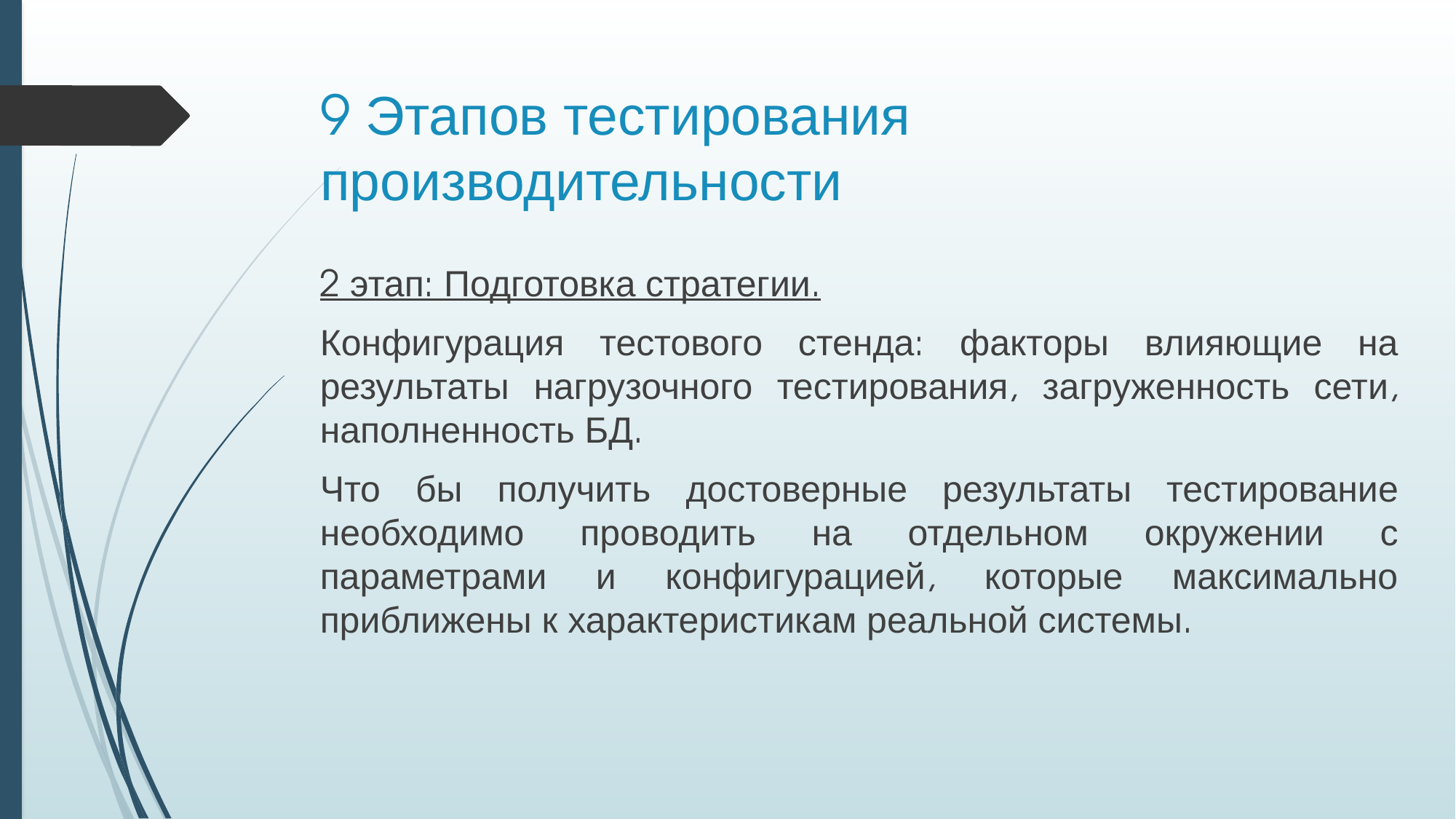

# 9 Этапов тестирования производительности
2 этап: Подготовка стратегии.
Конфигурация тестового стенда: факторы влияющие на результаты нагрузочного тестирования, загруженность сети, наполненность БД.
Что бы получить достоверные результаты тестирование необходимо проводить на отдельном окружении с параметрами и конфигурацией, которые максимально приближены к характеристикам реальной системы.